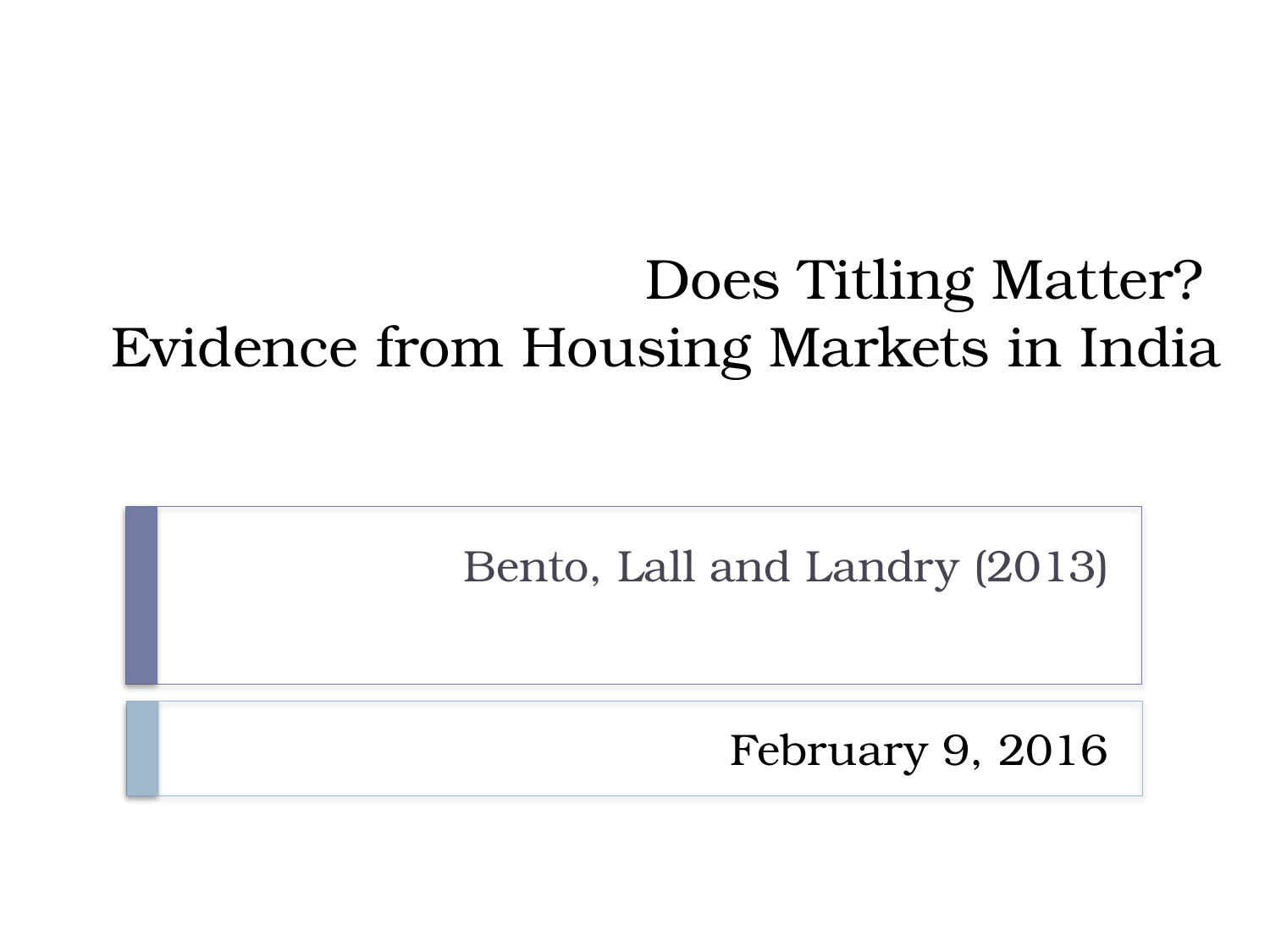

# Does Titling Matter? Evidence from Housing Markets in India
Bento, Lall and Landry (2013)
February 9, 2016